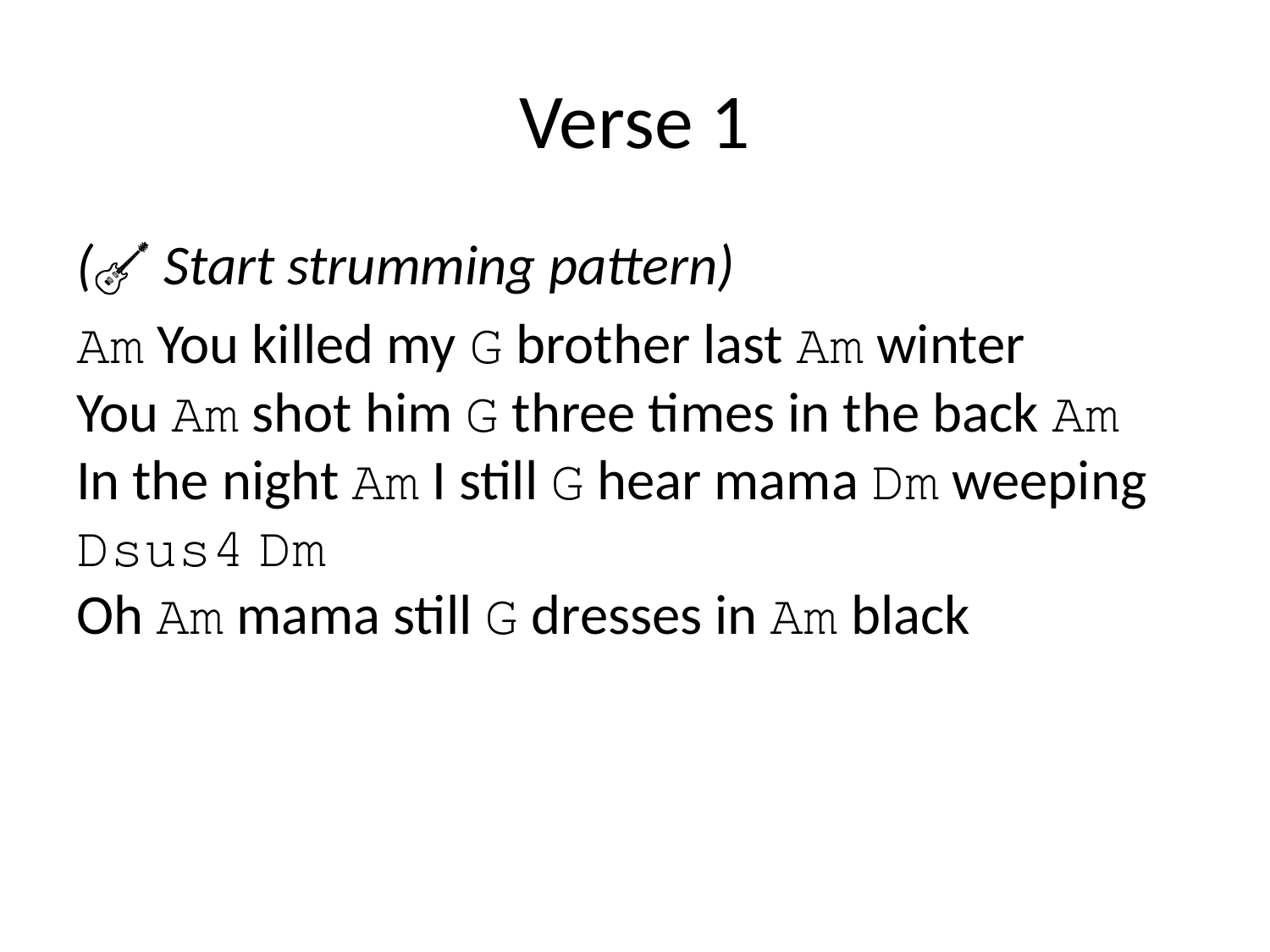

# Verse 1
(🎸 Start strumming pattern)
Am You killed my G brother last Am winter
You Am shot him G three times in the back Am
In the night Am I still G hear mama Dm weeping Dsus4 Dm
Oh Am mama still G dresses in Am black